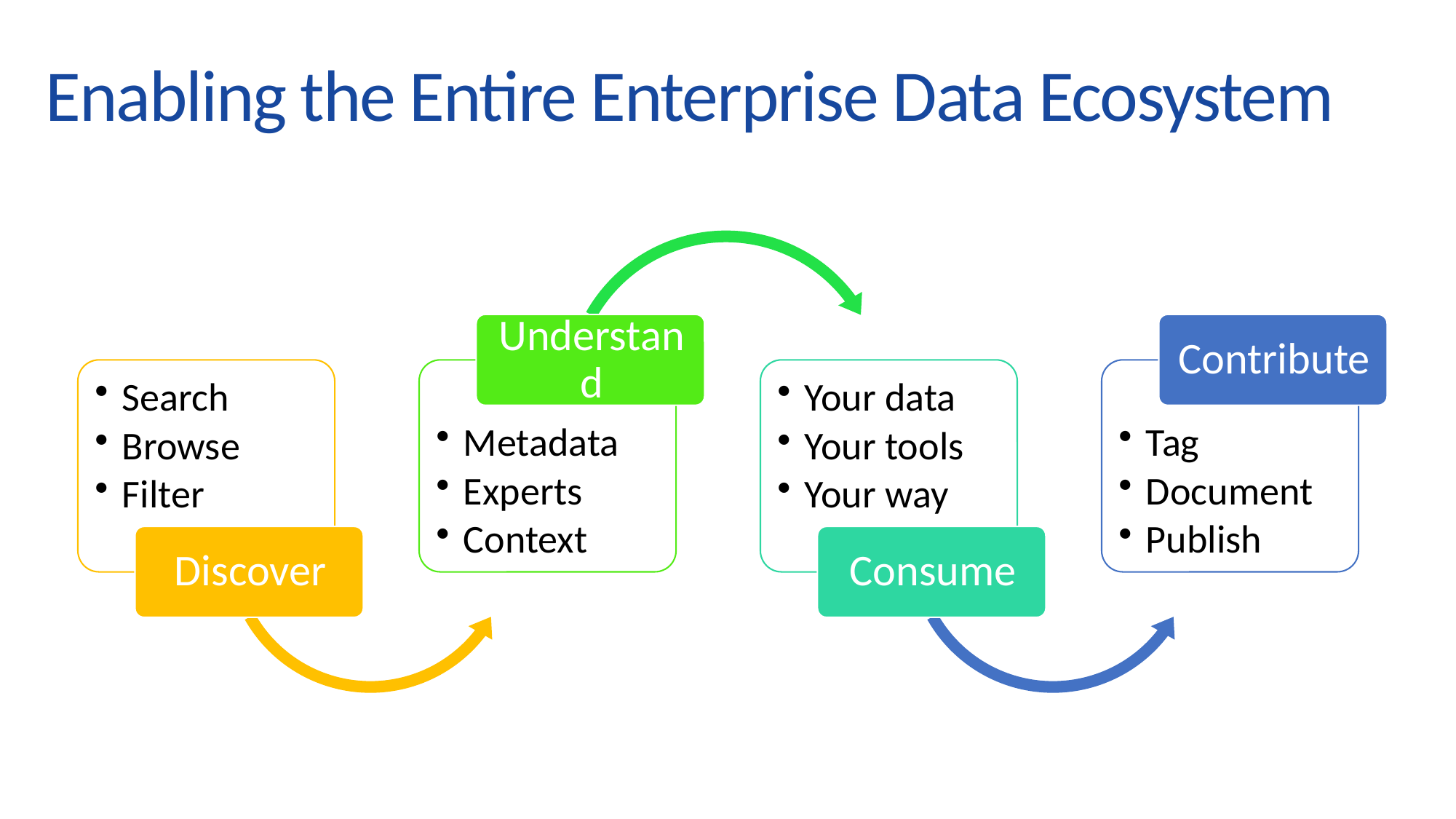

Enabling the Entire Enterprise Data Ecosystem
Search
Browse
Filter
Discover
Metadata
Experts
Context
Understand
Your data
Your tools
Your way
Consume
Tag
Document
Publish
Contribute
Analyze